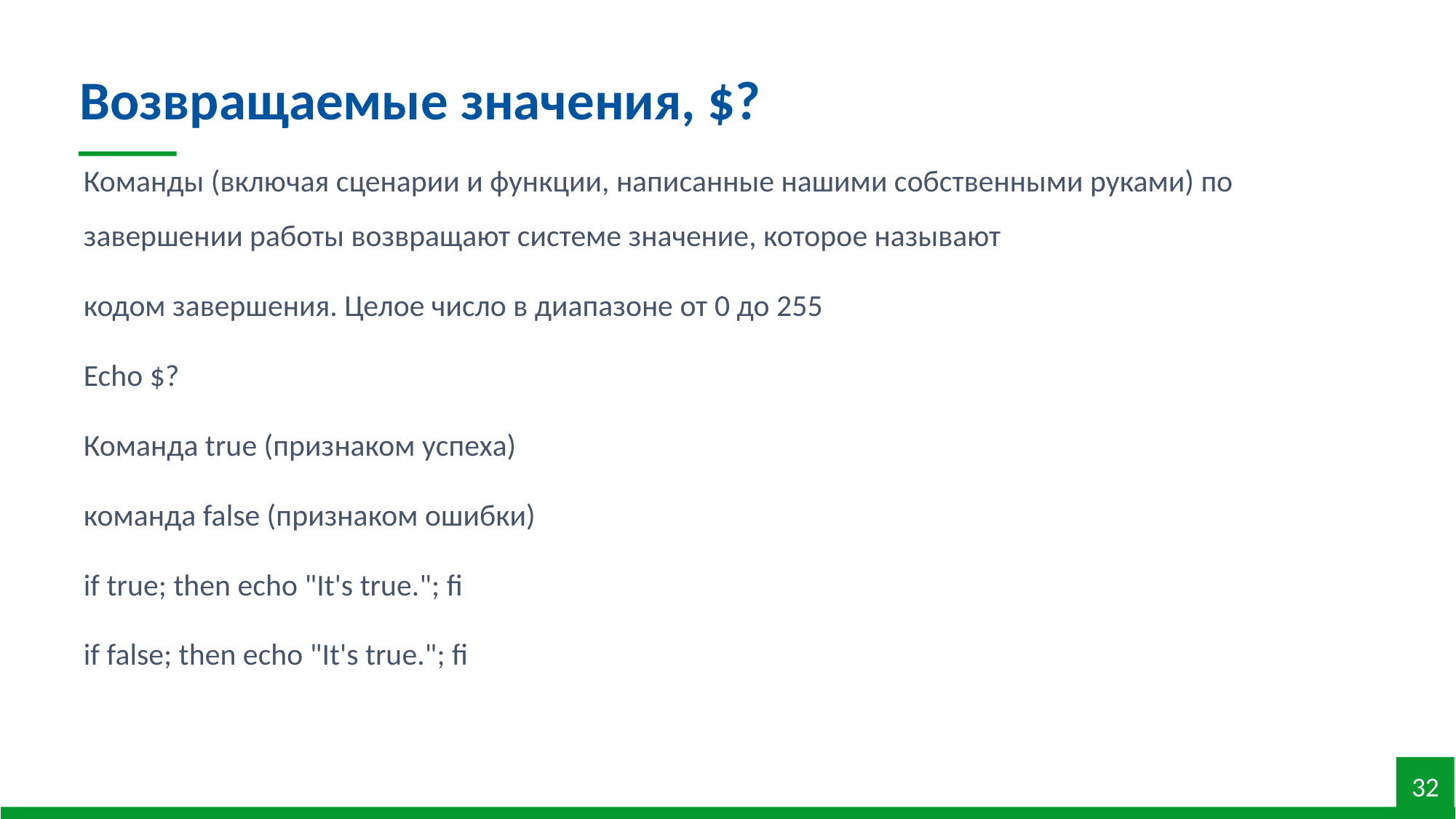

Возвращаемые значения, $?
Команды (включая сценарии и функции, написанные нашими собственными руками) по завершении работы возвращают системе значение, которое называют
кодом завершения. Целое число в диапазоне от 0 до 255
Echo $?
Команда true (признаком успеха)
команда false (признаком ошибки)
if true; then echo "It's true."; fi
if false; then echo "It's true."; fi